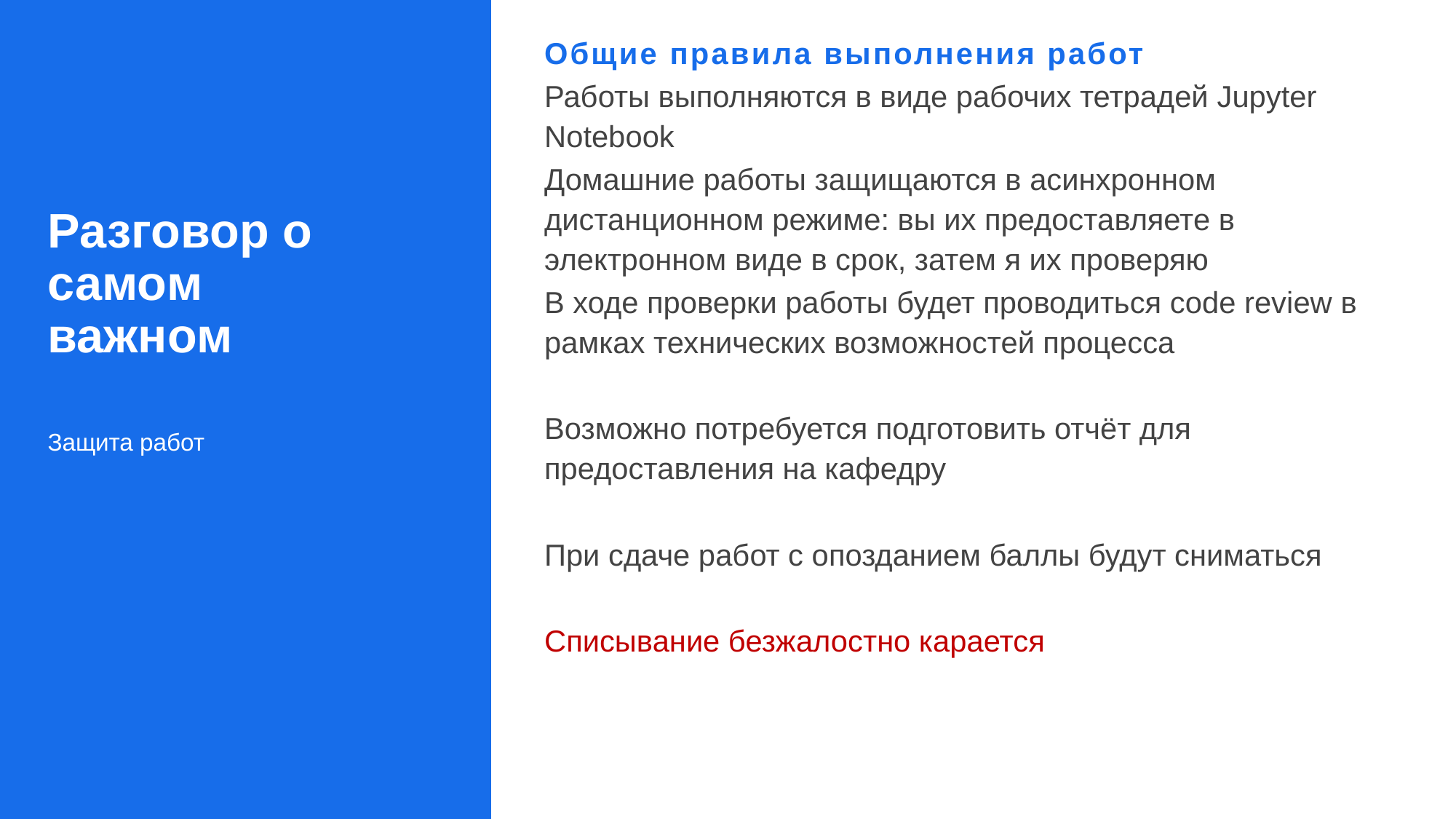

Общие правила выполнения работ
Работы выполняются в виде рабочих тетрадей Jupyter Notebook
Домашние работы защищаются в асинхронном дистанционном режиме: вы их предоставляете в электронном виде в срок, затем я их проверяю
В ходе проверки работы будет проводиться code review в рамках технических возможностей процесса

Возможно потребуется подготовить отчёт для предоставления на кафедру

При сдаче работ с опозданием баллы будут сниматься

Списывание безжалостно карается
# Разговор о самом важном
Защита работ